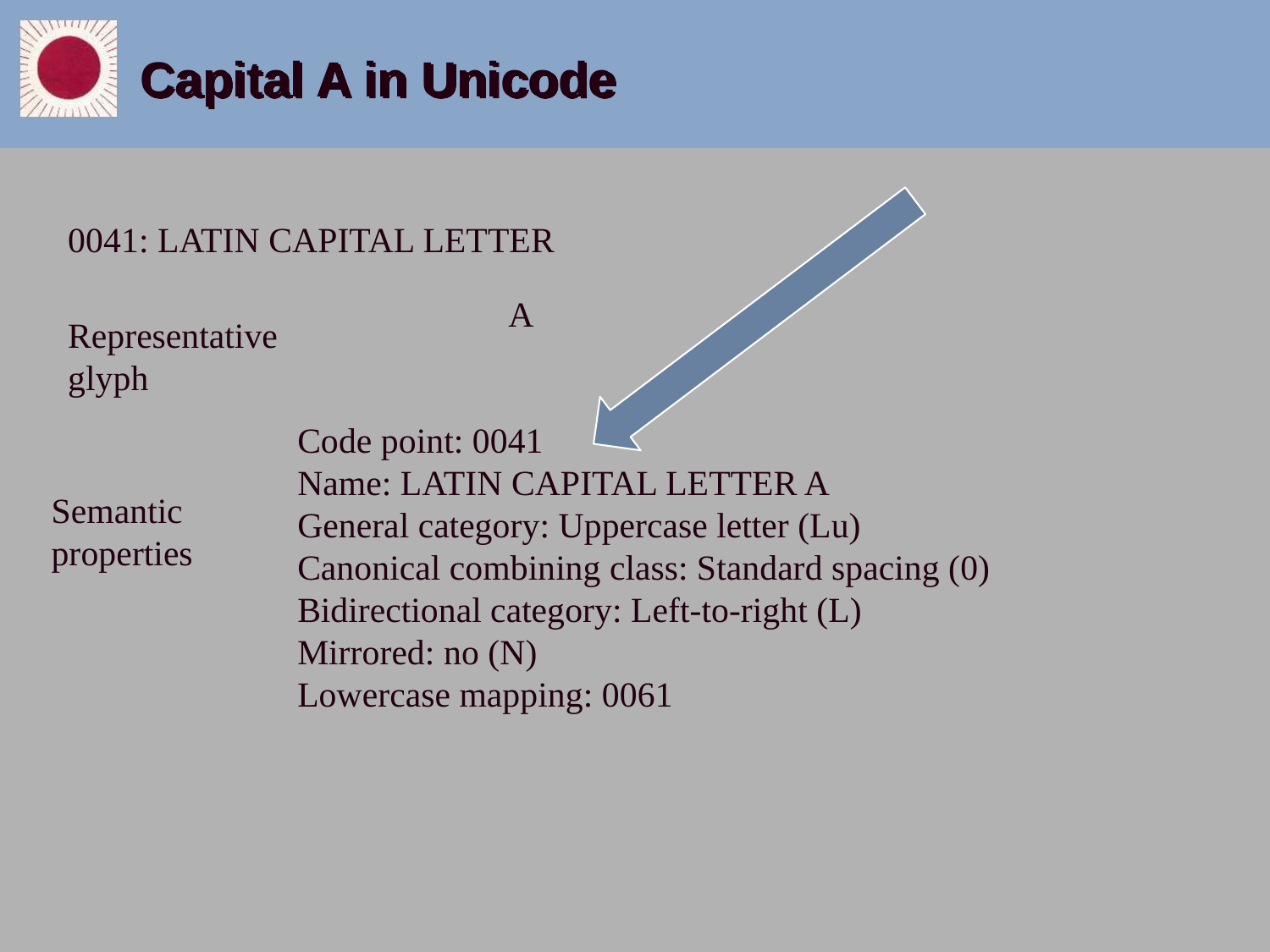

# Capital A in Unicode
0041: LATIN CAPITAL LETTER
A

Representative
glyph
Code point: 0041
Name: LATIN CAPITAL LETTER A
General category: Uppercase letter (Lu)
Canonical combining class: Standard spacing (0)
Bidirectional category: Left-to-right (L)
Mirrored: no (N)
Lowercase mapping: 0061
Semantic
properties